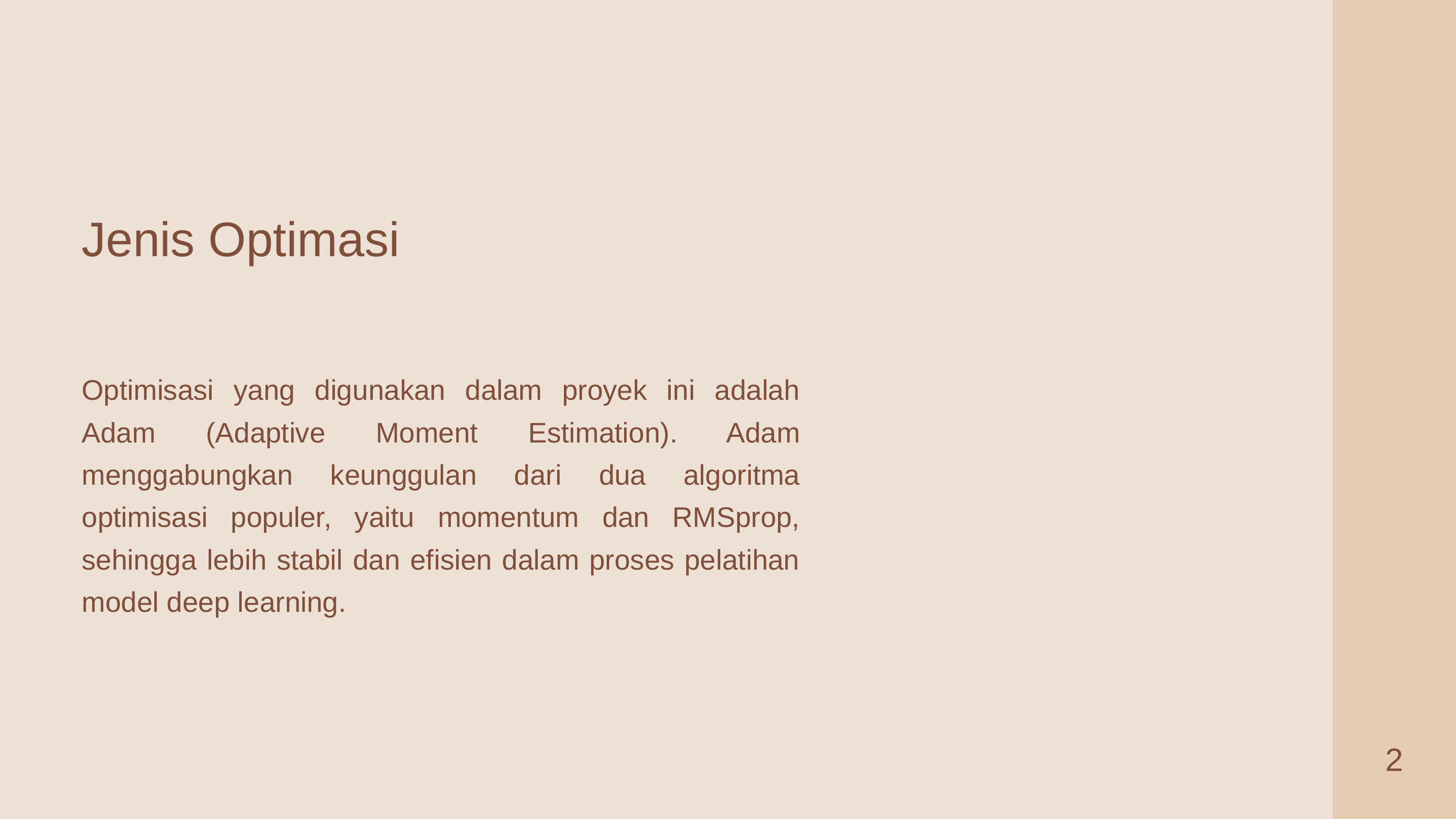

Jenis Optimasi
Optimisasi yang digunakan dalam proyek ini adalah Adam (Adaptive Moment Estimation). Adam menggabungkan keunggulan dari dua algoritma optimisasi populer, yaitu momentum dan RMSprop, sehingga lebih stabil dan efisien dalam proses pelatihan model deep learning.

2